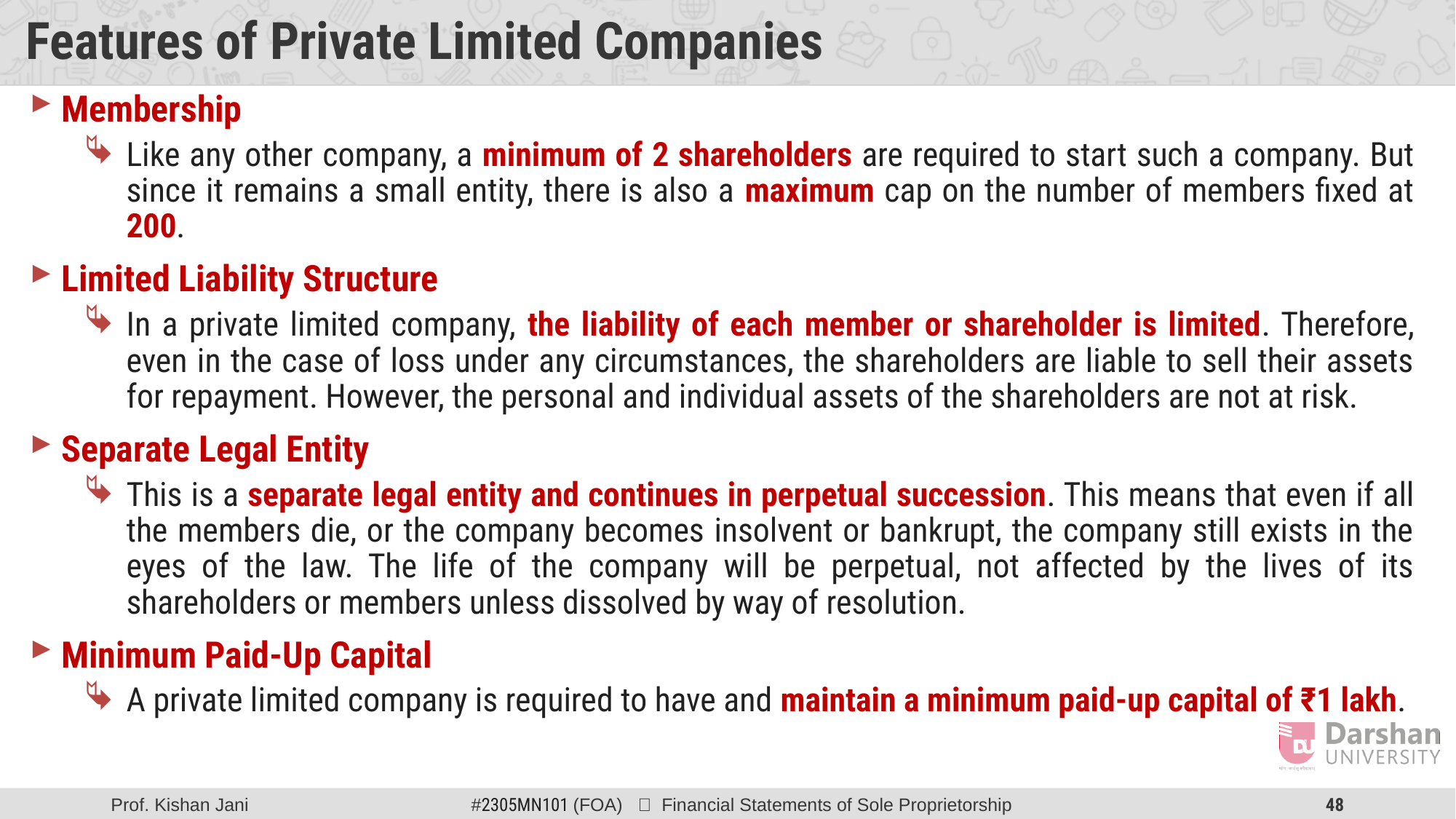

# Features of Private Limited Companies
Membership
Like any other company, a minimum of 2 shareholders are required to start such a company. But since it remains a small entity, there is also a maximum cap on the number of members fixed at 200.
Limited Liability Structure
In a private limited company, the liability of each member or shareholder is limited. Therefore, even in the case of loss under any circumstances, the shareholders are liable to sell their assets for repayment. However, the personal and individual assets of the shareholders are not at risk.
Separate Legal Entity
This is a separate legal entity and continues in perpetual succession. This means that even if all the members die, or the company becomes insolvent or bankrupt, the company still exists in the eyes of the law. The life of the company will be perpetual, not affected by the lives of its shareholders or members unless dissolved by way of resolution.
Minimum Paid-Up Capital
A private limited company is required to have and maintain a minimum paid-up capital of ₹1 lakh.